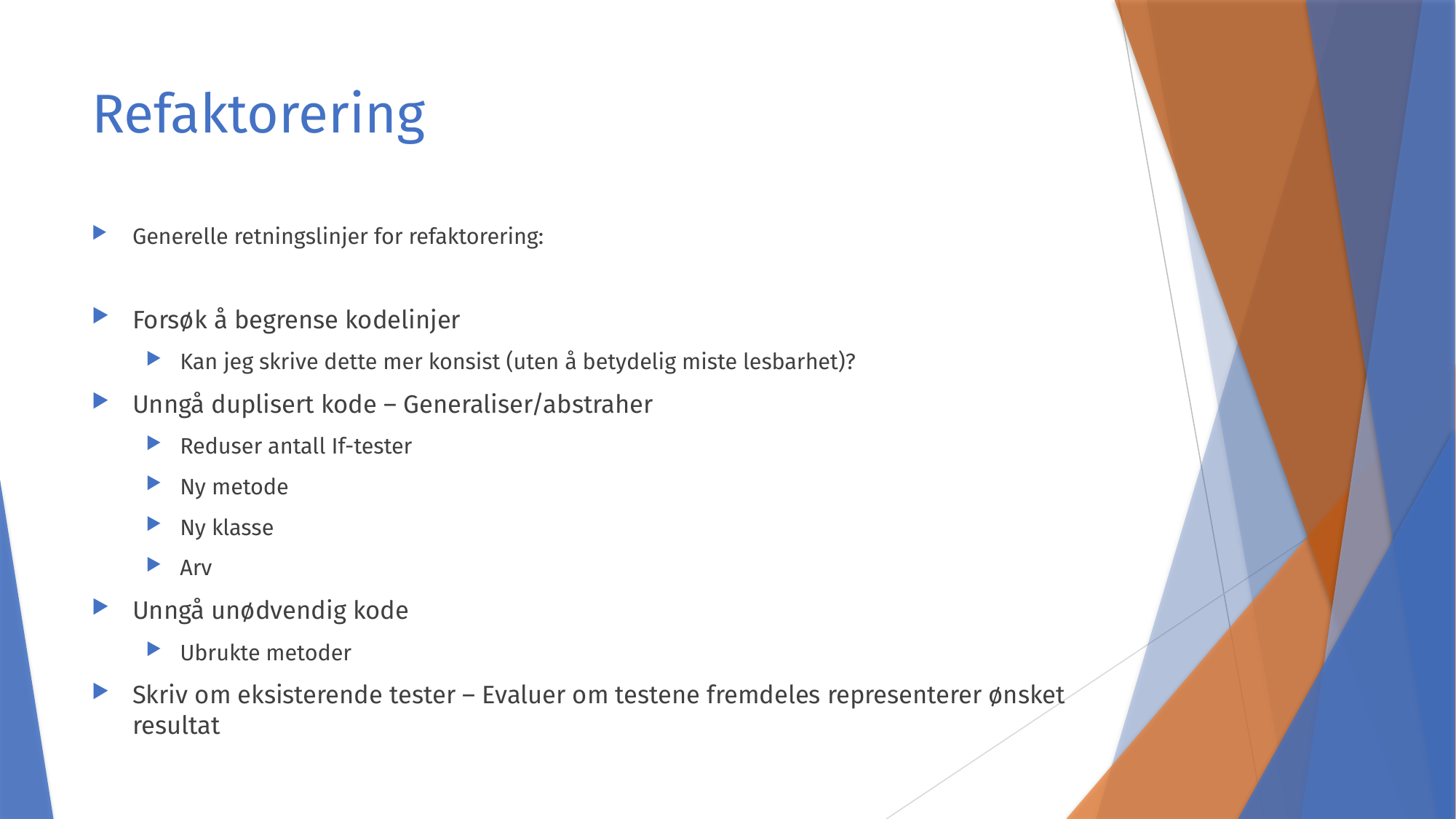

# Refaktorering
Generelle retningslinjer for refaktorering:

Forsøk å begrense kodelinjer
Kan jeg skrive dette mer konsist (uten å betydelig miste lesbarhet)?
Unngå duplisert kode – Generaliser/abstraher
Reduser antall If-tester
Ny metode
Ny klasse
Arv
Unngå unødvendig kode
Ubrukte metoder
Skriv om eksisterende tester – Evaluer om testene fremdeles representerer ønsket resultat